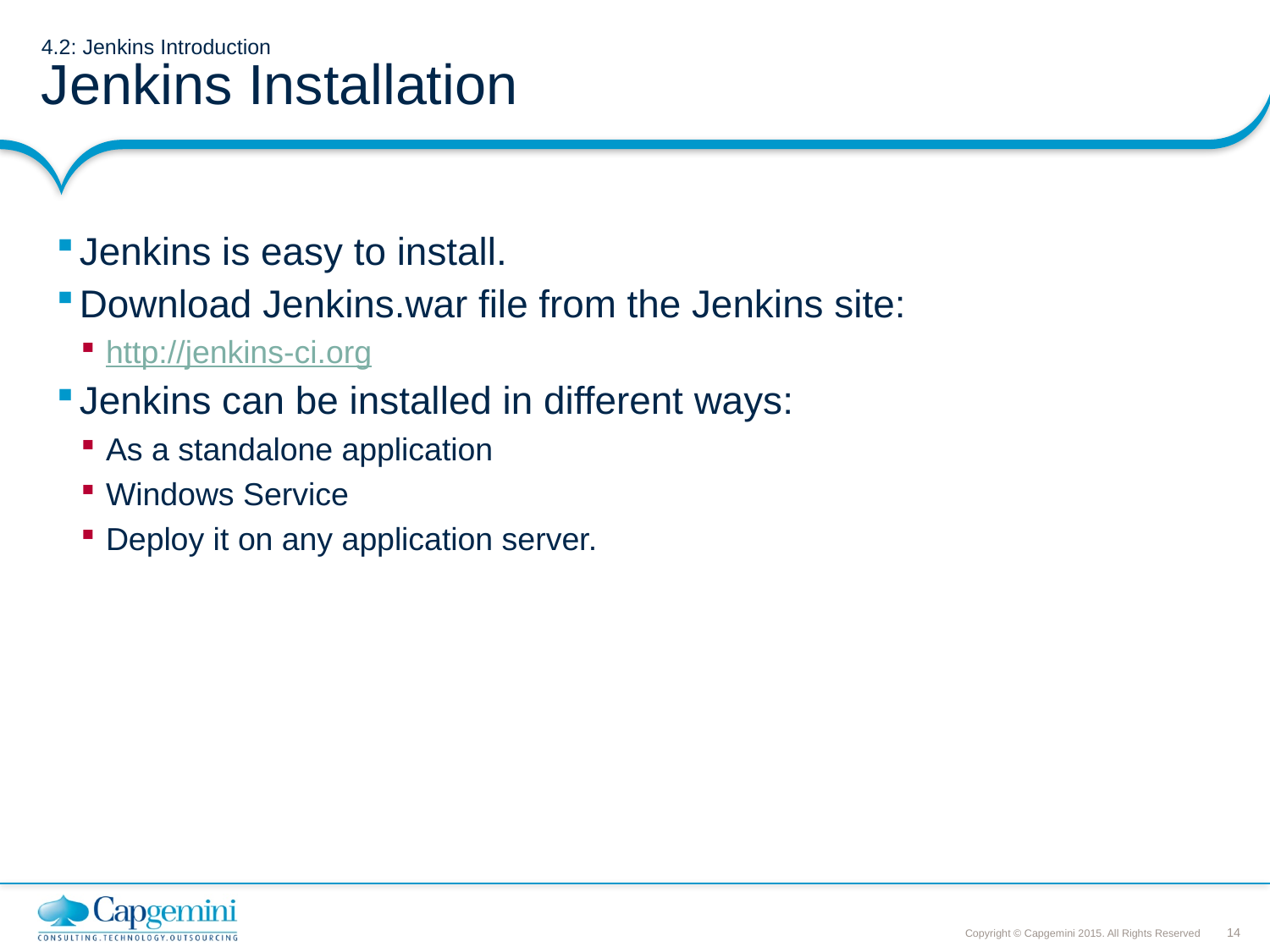

# 4.2: Jenkins Introduction Jenkins Installation

Jenkins is easy to install.
Download Jenkins.war file from the Jenkins site:
http://jenkins-ci.org
Jenkins can be installed in different ways:
As a standalone application
Windows Service
Deploy it on any application server.